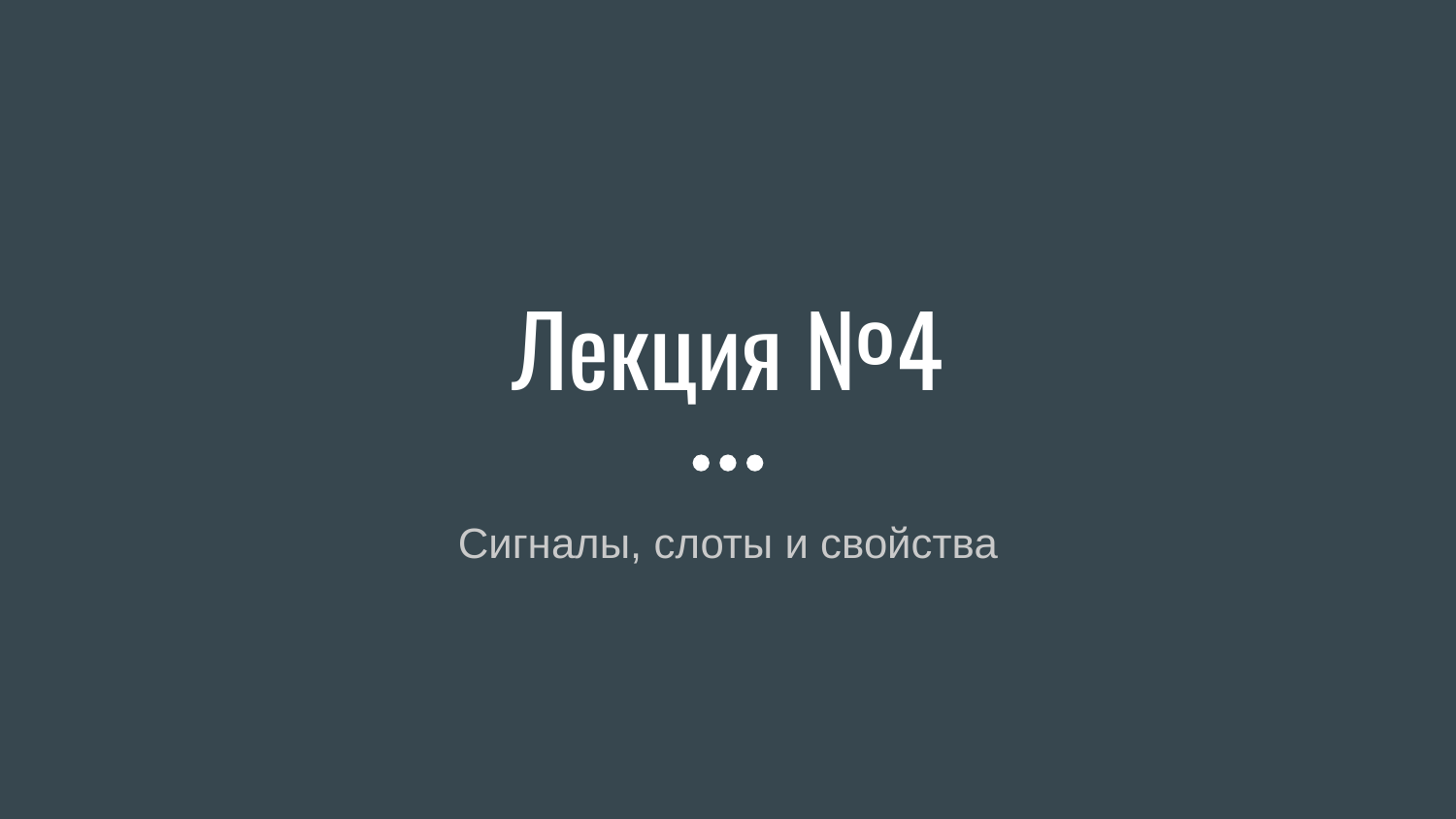

# Лекция №4
Сигналы, слоты и свойства